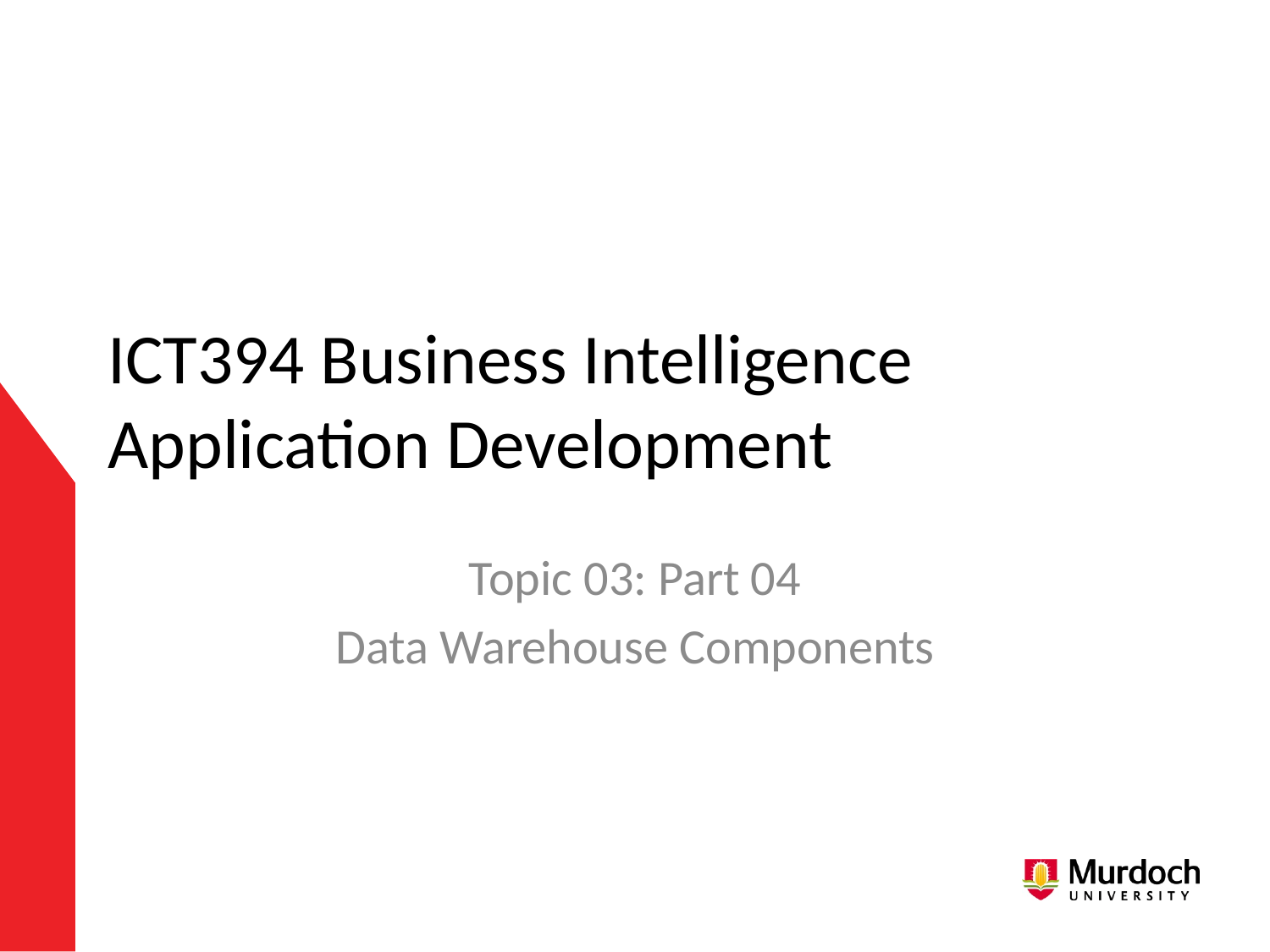

# ICT394 Business Intelligence Application Development
Topic 03: Part 04
Data Warehouse Components